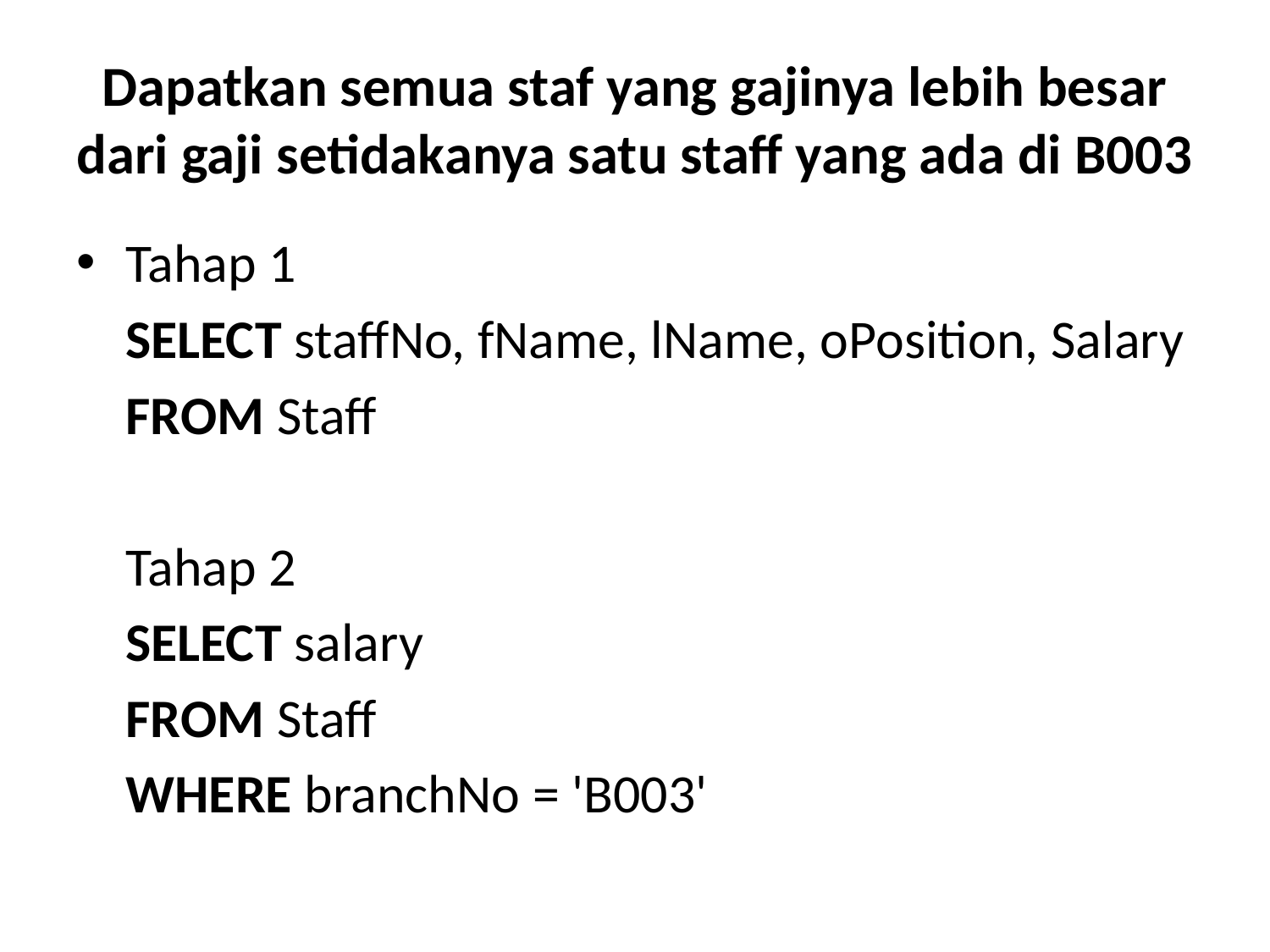

# Dapatkan semua staf yang gajinya lebih besar dari gaji setidakanya satu staff yang ada di B003
Tahap 1
	SELECT staffNo, fName, lName, oPosition, Salary
	FROM Staff

	Tahap 2
	SELECT salary
	FROM Staff
	WHERE branchNo = 'B003'